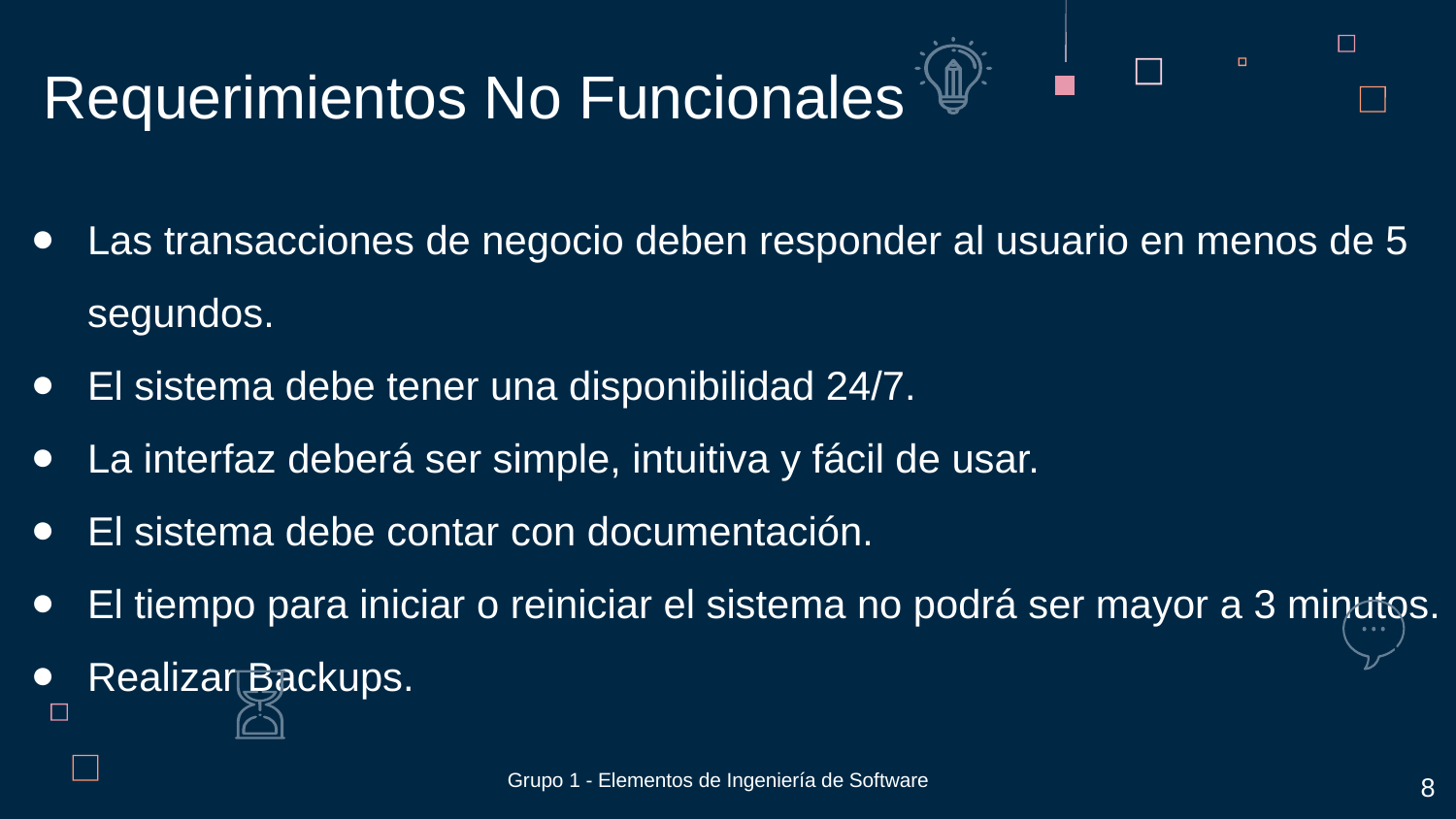

Requerimientos No Funcionales
Las transacciones de negocio deben responder al usuario en menos de 5 segundos.
El sistema debe tener una disponibilidad 24/7.
La interfaz deberá ser simple, intuitiva y fácil de usar.
El sistema debe contar con documentación.
El tiempo para iniciar o reiniciar el sistema no podrá ser mayor a 3 minutos.
Realizar Backups.

Grupo 1 - Elementos de Ingeniería de Software
8